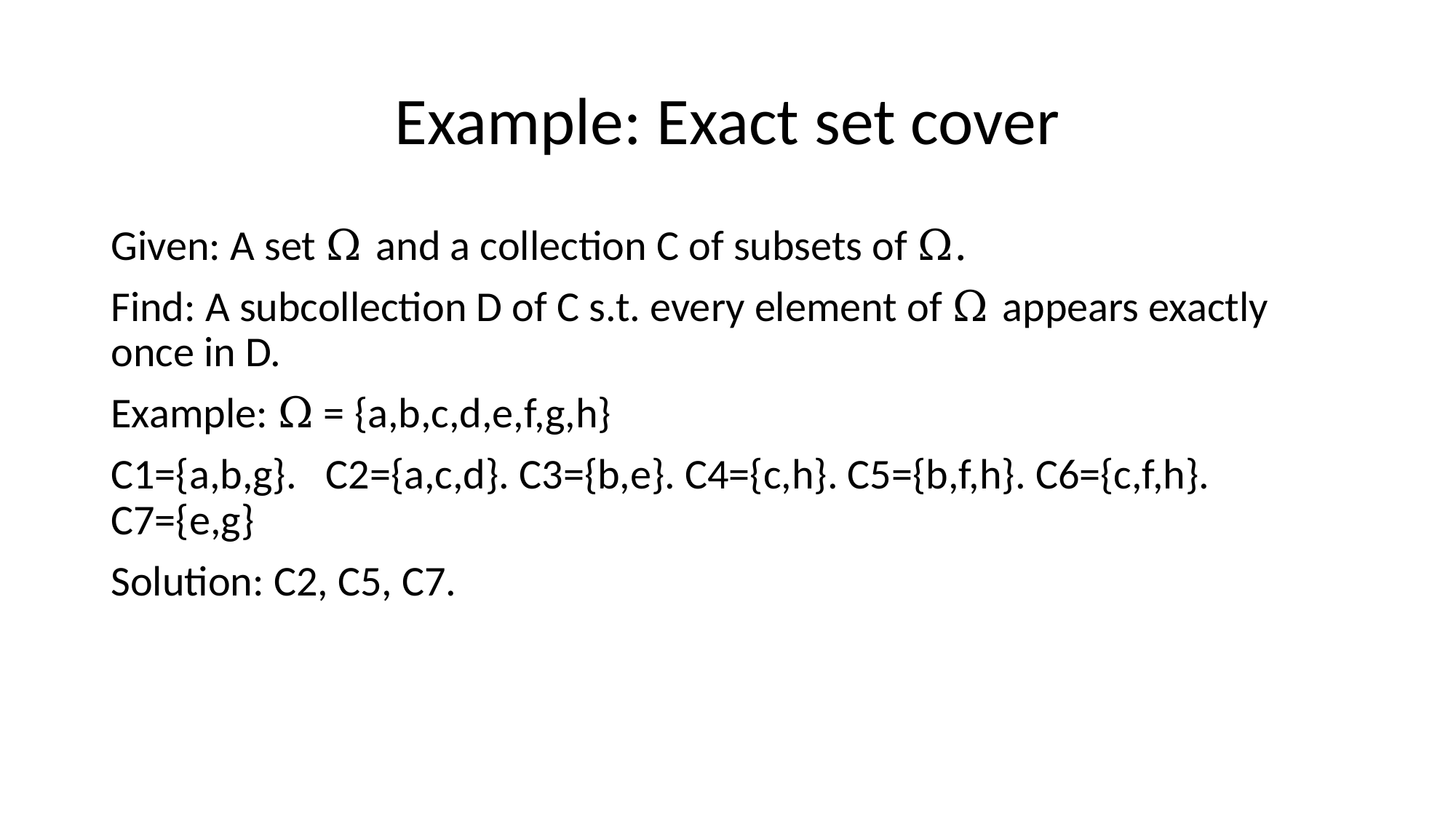

# Example: Exact set cover
Given: A set Ω and a collection C of subsets of Ω.
Find: A subcollection D of C s.t. every element of Ω appears exactly once in D.
Example: Ω = {a,b,c,d,e,f,g,h}
C1={a,b,g}.   C2={a,c,d}. C3={b,e}. C4={c,h}. C5={b,f,h}. C6={c,f,h}. C7={e,g}
Solution: C2, C5, C7.